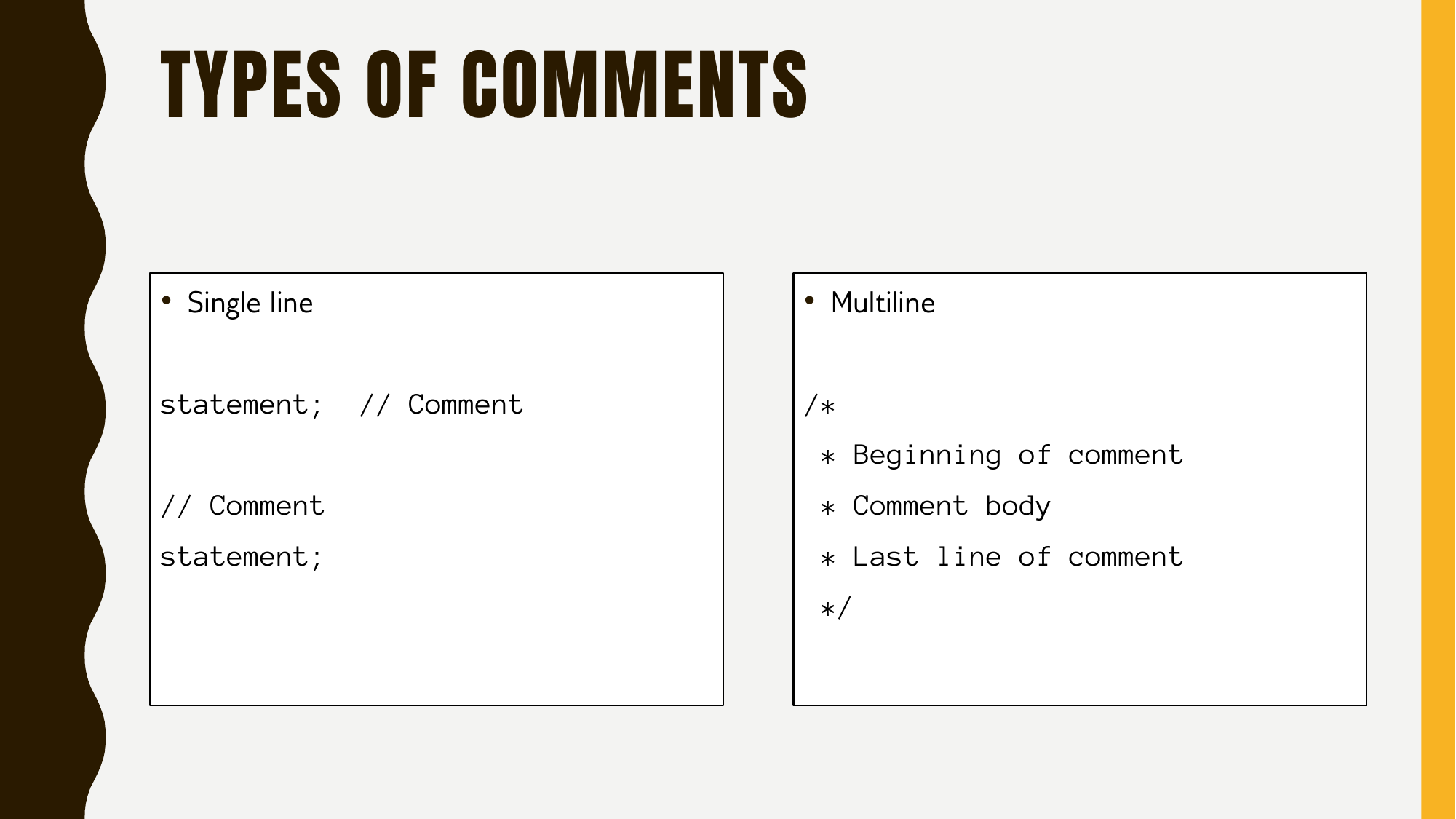

# Types of Comments
Single line

statement;  // Comment

// Comment
statement;
Multiline

/*
 * Beginning of comment
 * Comment body
 * Last line of comment
 */